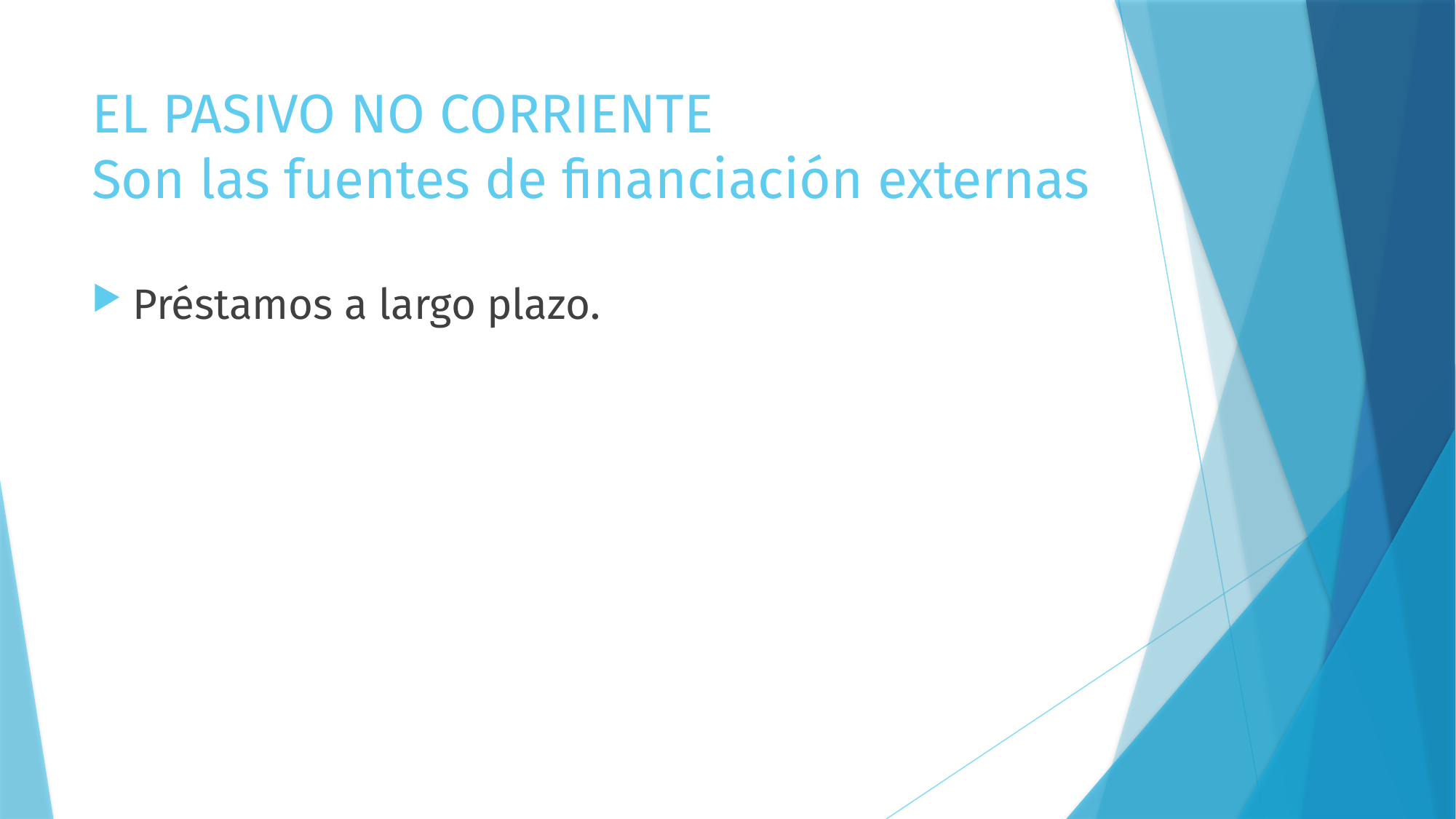

# EL PASIVO NO CORRIENTE Son las fuentes de financiación externas

Préstamos a largo plazo.